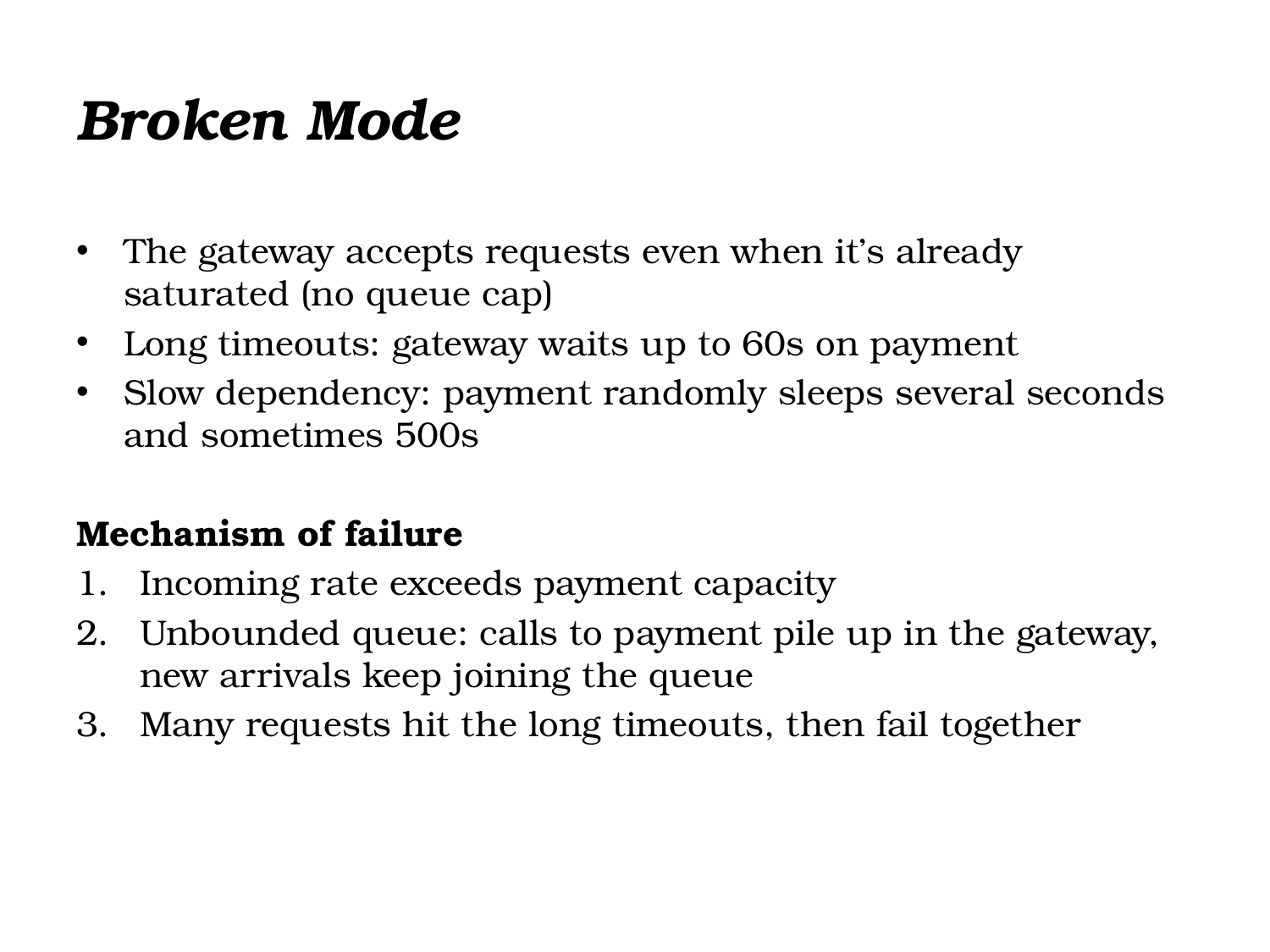

# Broken Mode
The gateway accepts requests even when it’s already saturated (no queue cap)
Long timeouts: gateway waits up to 60s on payment
Slow dependency: payment randomly sleeps several seconds and sometimes 500s

Mechanism of failure
Incoming rate exceeds payment capacity
Unbounded queue: calls to payment pile up in the gateway, new arrivals keep joining the queue
Many requests hit the long timeouts, then fail together